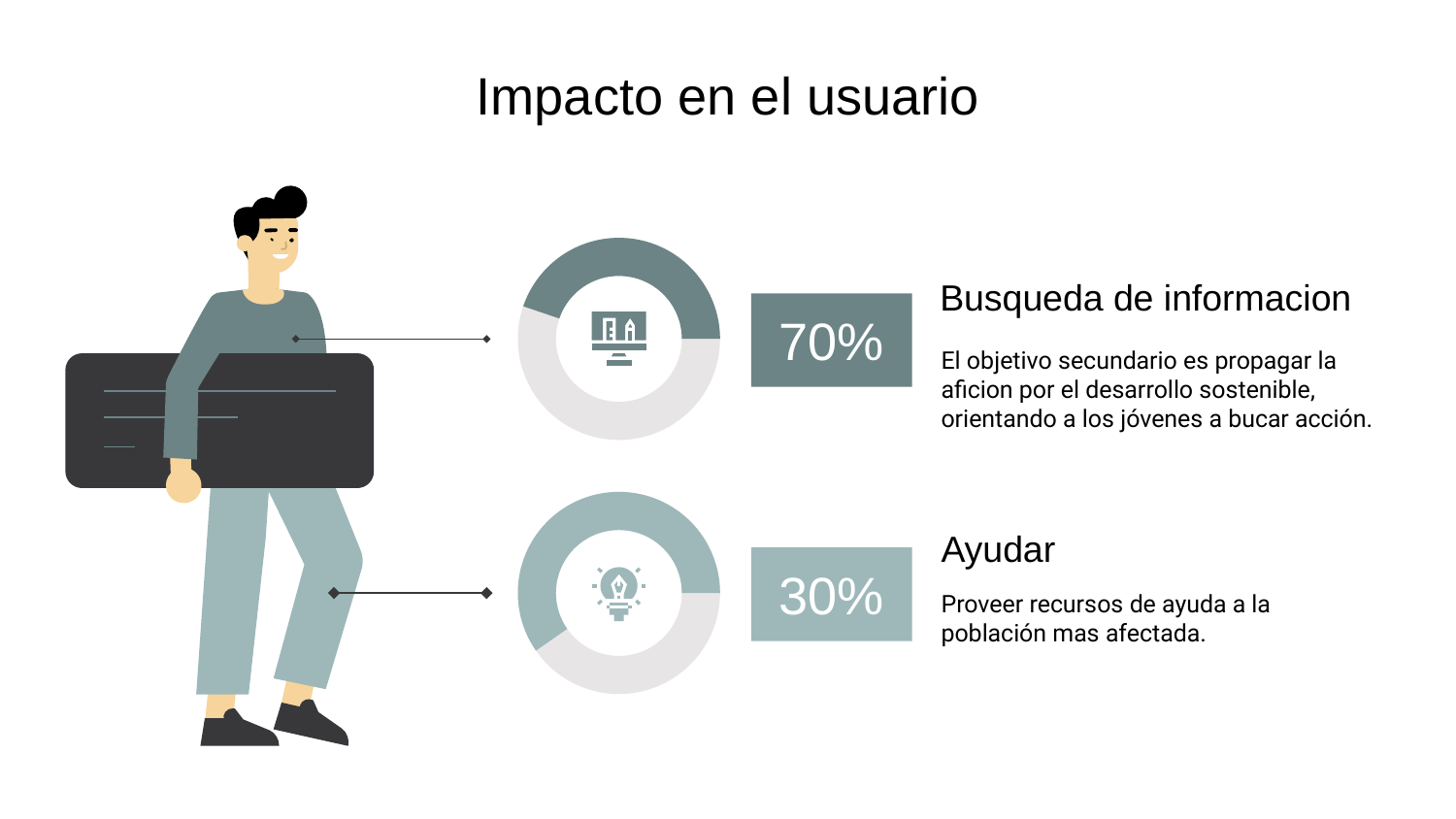

# Impacto en el usuario

Busqueda de informacion
70%
El objetivo secundario es propagar la aficion por el desarrollo sostenible, orientando a los jóvenes a bucar acción.

Ayudar
30%
Proveer recursos de ayuda a la población mas afectada.